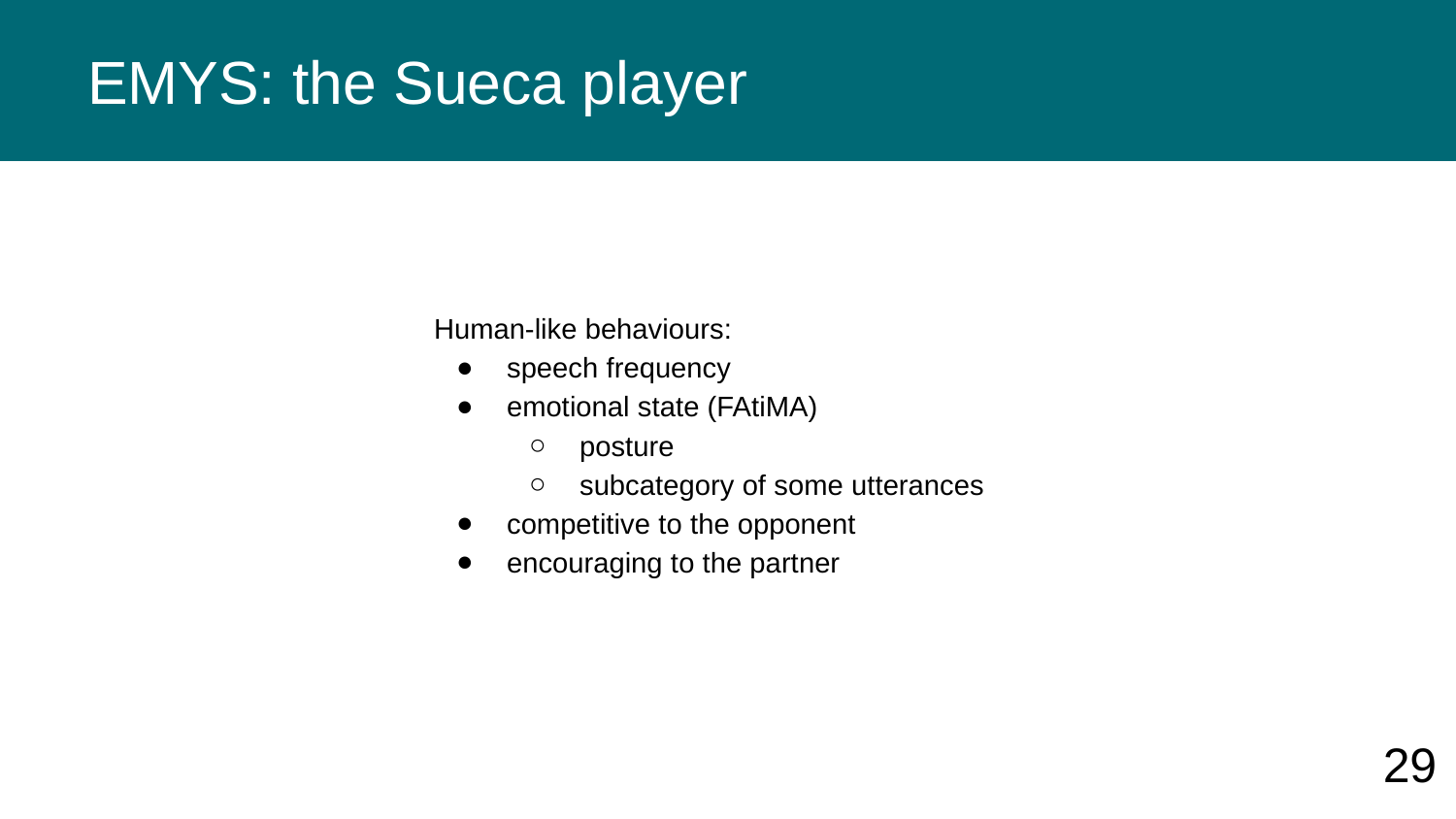

# EMYS: the Sueca player
Human-like behaviours:
speech frequency
emotional state (FAtiMA)
posture
subcategory of some utterances
competitive to the opponent
encouraging to the partner
29